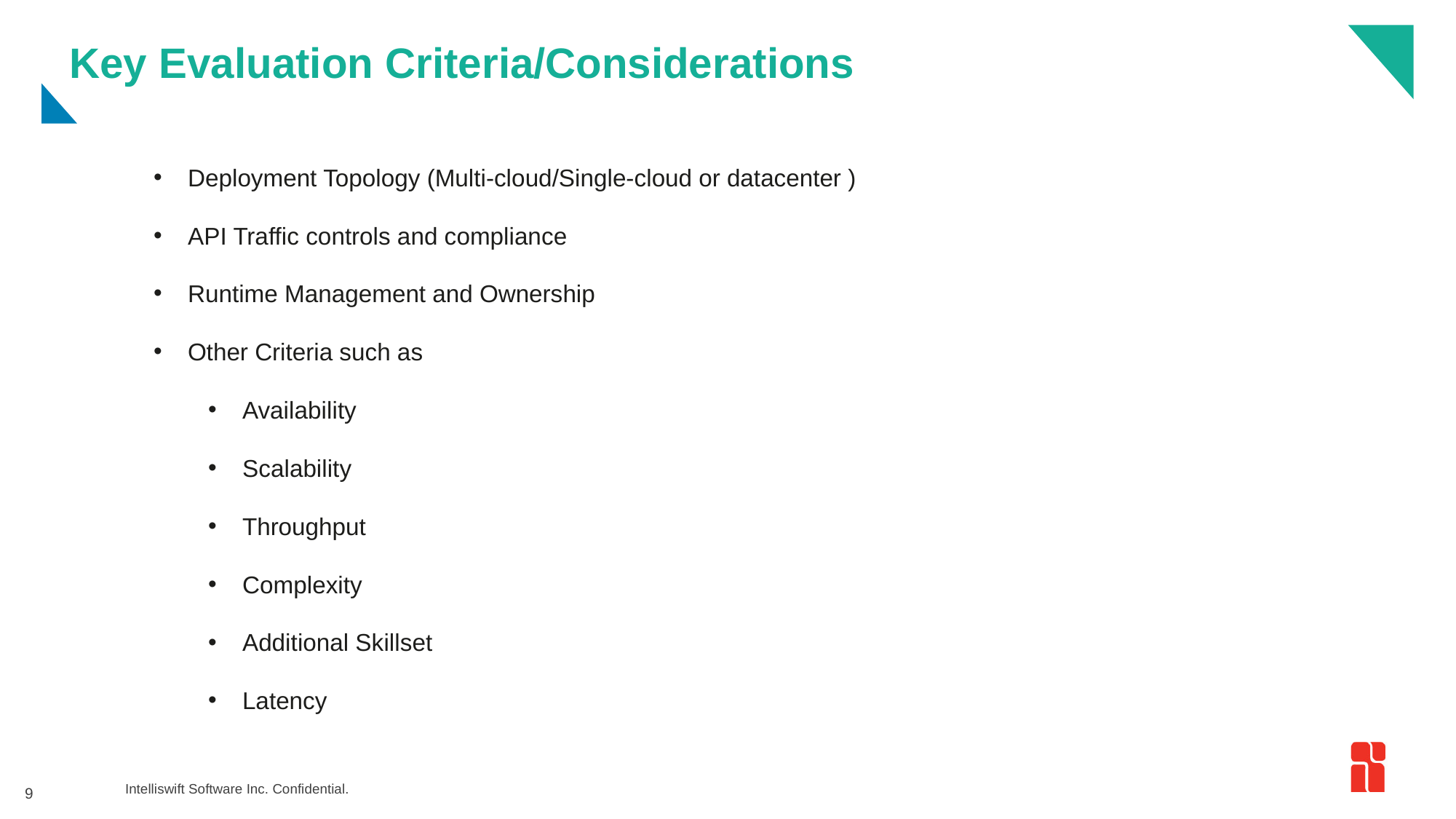

# Key Evaluation Criteria/Considerations
Deployment Topology (Multi-cloud/Single-cloud or datacenter )
API Traffic controls and compliance
Runtime Management and Ownership
Other Criteria such as
Availability
Scalability
Throughput
Complexity
Additional Skillset
Latency